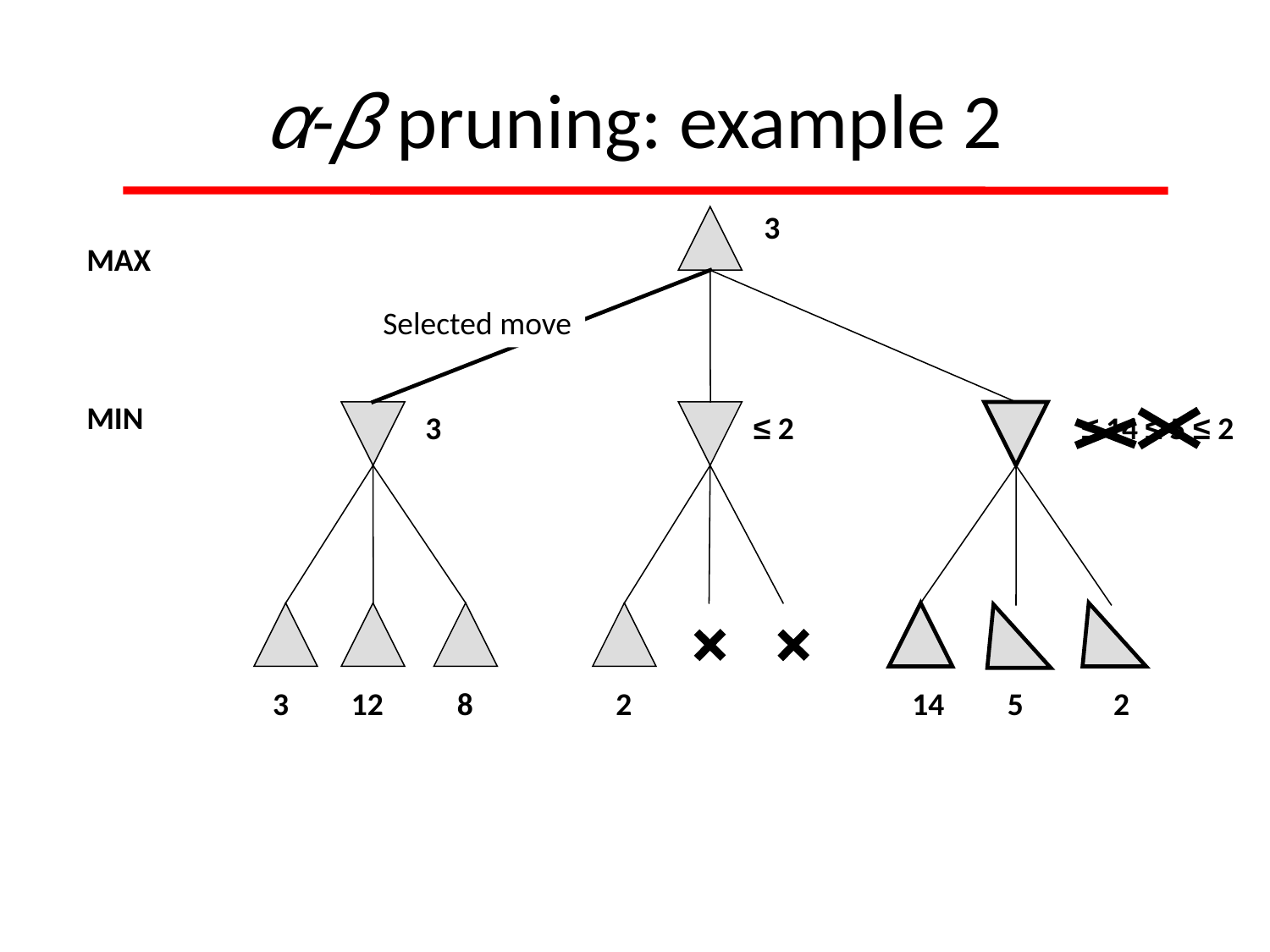

α-β pruning: example 2
3

MAX
Selected move
MIN
≤ 14 ≤ 5 ≤ 2

3

≤ 2

3
12
8
2
14
5
2